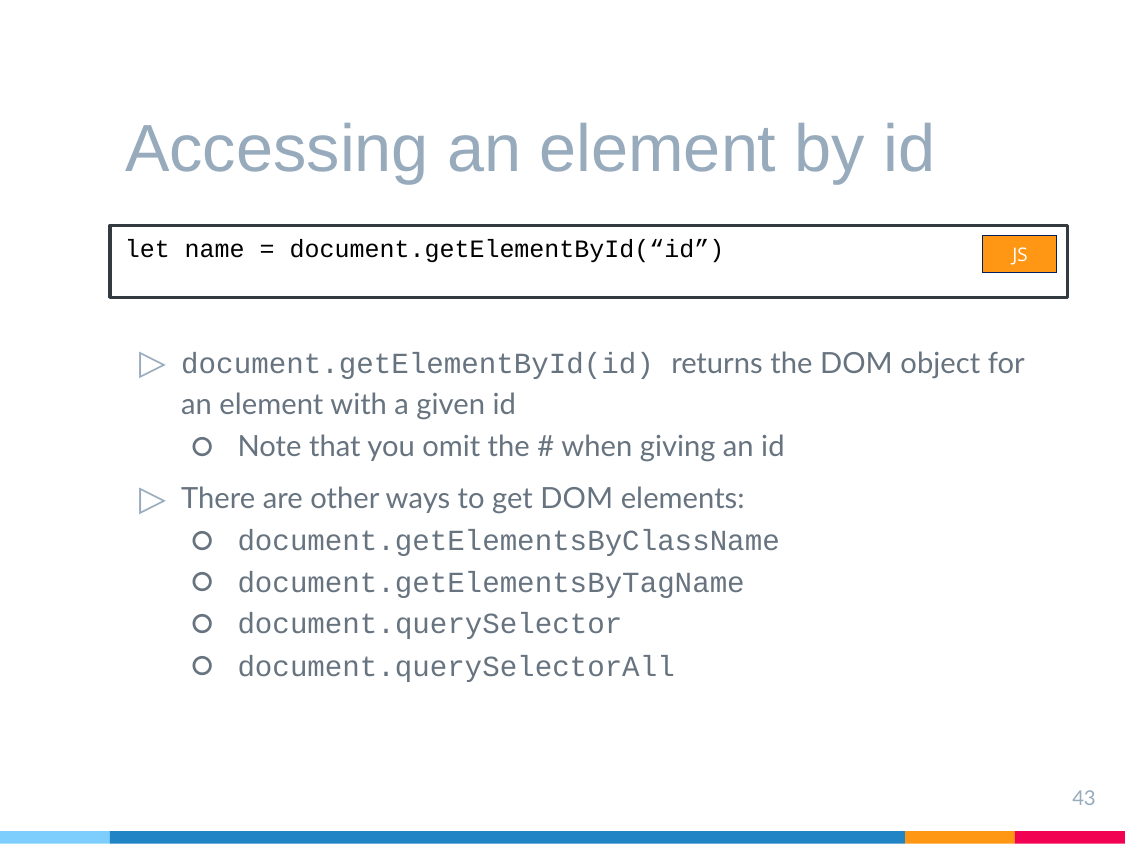

# Accessing an element by id
let name = document.getElementById(“id”)

JS
document.getElementById(id) returns the DOM object for an element with a given id
Note that you omit the # when giving an id
There are other ways to get DOM elements:
document.getElementsByClassName
document.getElementsByTagName
document.querySelector
document.querySelectorAll

43